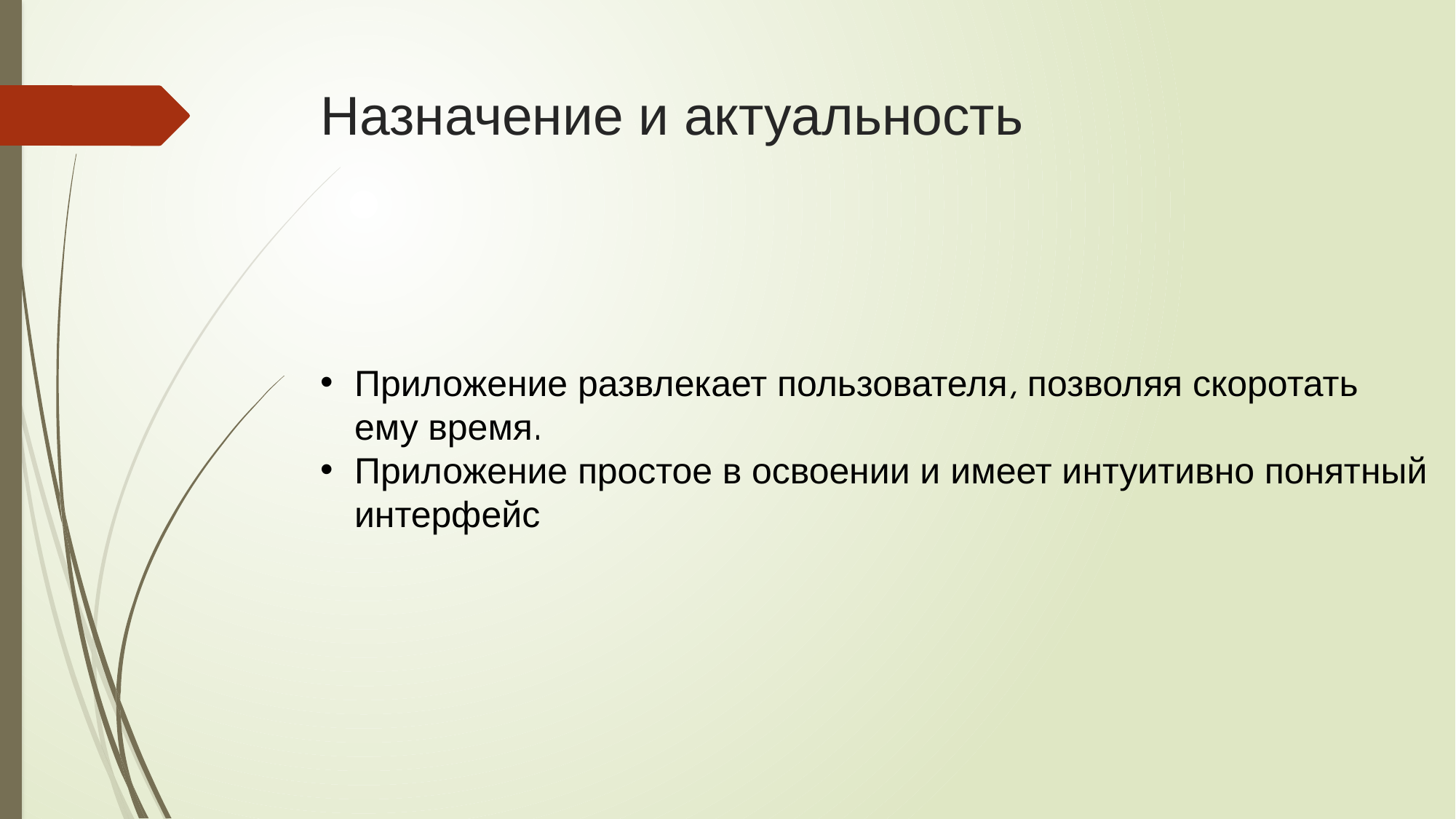

# Назначение и актуальность
Приложение развлекает пользователя, позволяя скоротать ему время.
Приложение простое в освоении и имеет интуитивно понятный интерфейс